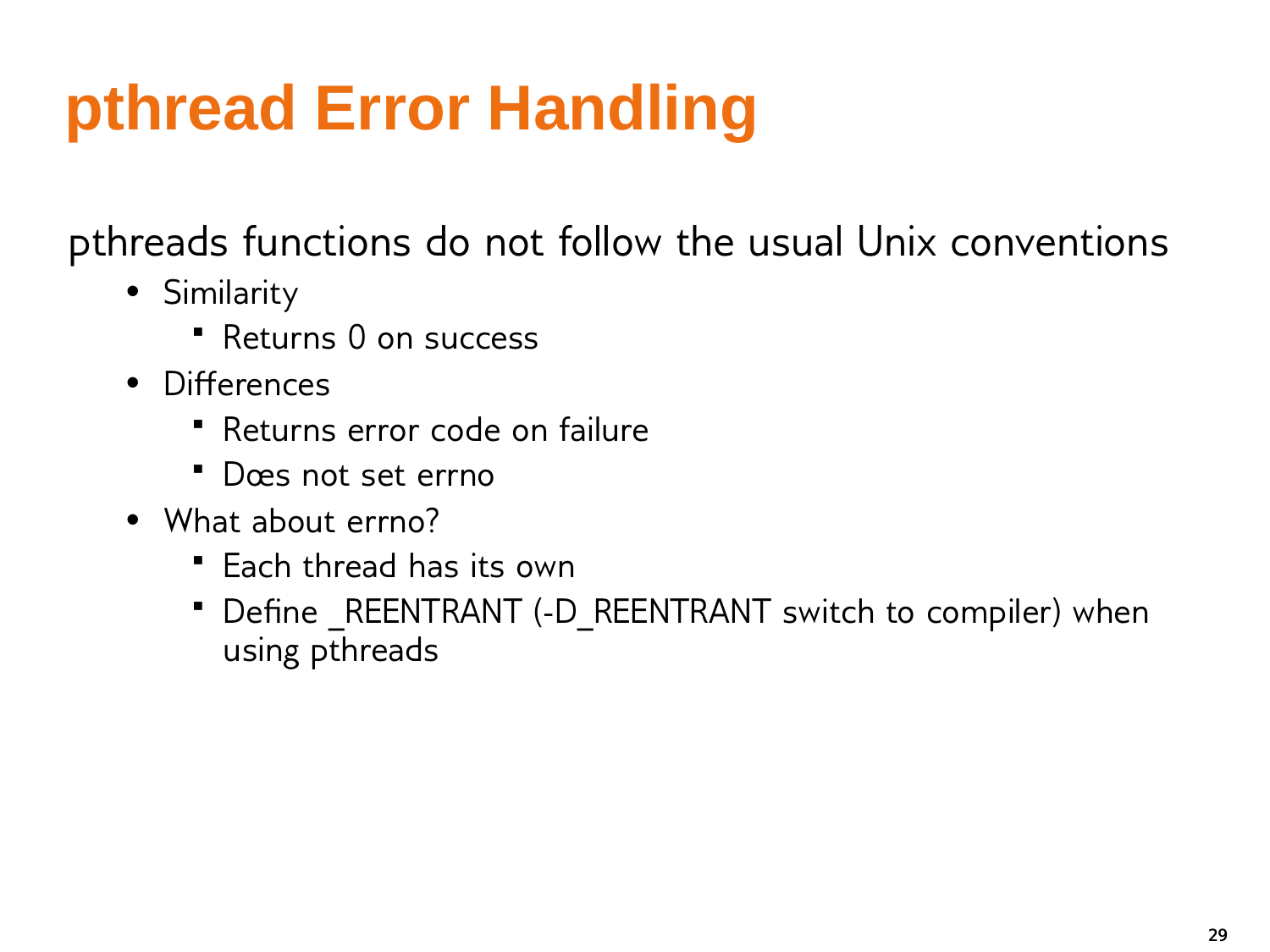

# pthread Error Handling
pthreads functions do not follow the usual Unix conventions
Similarity
Returns 0 on success
Differences
Returns error code on failure
Does not set errno
What about errno?
Each thread has its own
Define _REENTRANT (-D_REENTRANT switch to compiler) when using pthreads